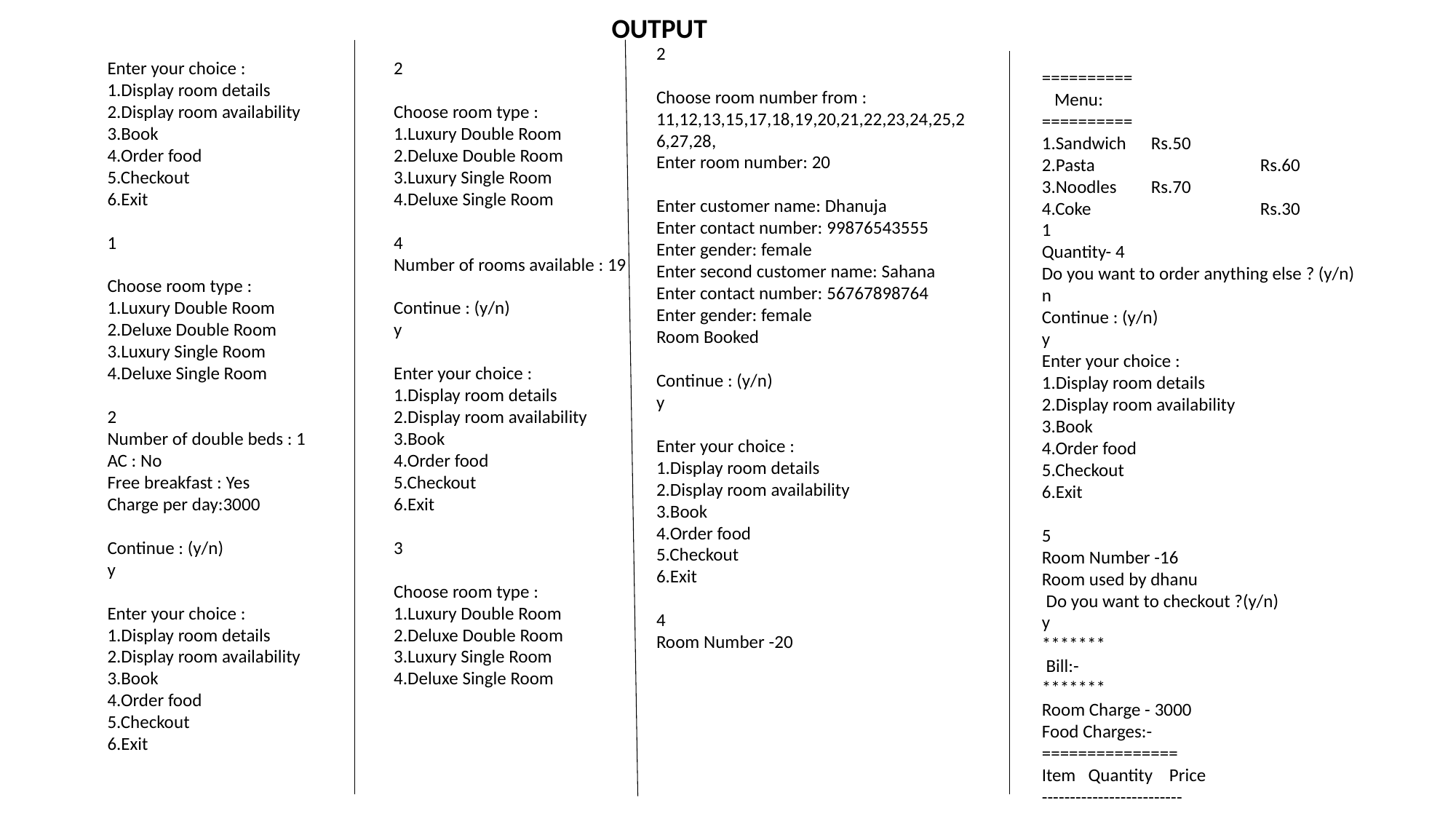

OUTPUT
2

Choose room number from :
11,12,13,15,17,18,19,20,21,22,23,24,25,26,27,28,
Enter room number: 20

Enter customer name: Dhanuja
Enter contact number: 99876543555
Enter gender: female
Enter second customer name: Sahana
Enter contact number: 56767898764
Enter gender: female
Room Booked

Continue : (y/n)
y

Enter your choice :
1.Display room details
2.Display room availability
3.Book
4.Order food
5.Checkout
6.Exit

4
Room Number -20

Enter your choice :
1.Display room details
2.Display room availability
3.Book
4.Order food
5.Checkout
6.Exit

1

Choose room type :
1.Luxury Double Room
2.Deluxe Double Room
3.Luxury Single Room
4.Deluxe Single Room

2
Number of double beds : 1
AC : No
Free breakfast : Yes
Charge per day:3000

Continue : (y/n)
y

Enter your choice :
1.Display room details
2.Display room availability
3.Book
4.Order food
5.Checkout
6.Exit
2

Choose room type :
1.Luxury Double Room
2.Deluxe Double Room
3.Luxury Single Room
4.Deluxe Single Room

4
Number of rooms available : 19

Continue : (y/n)
y

Enter your choice :
1.Display room details
2.Display room availability
3.Book
4.Order food
5.Checkout
6.Exit

3

Choose room type :
1.Luxury Double Room
2.Deluxe Double Room
3.Luxury Single Room
4.Deluxe Single Room

==========
   Menu:
==========
1.Sandwich	Rs.50
2.Pasta		Rs.60
3.Noodles	Rs.70
4.Coke		Rs.30
1
Quantity- 4
Do you want to order anything else ? (y/n)
n
Continue : (y/n)
y
Enter your choice :
1.Display room details
2.Display room availability
3.Book
4.Order food
5.Checkout
6.Exit

5
Room Number -16
Room used by dhanu
 Do you want to checkout ?(y/n)
y
*******
 Bill:-
*******
Room Charge - 3000
Food Charges:-
===============
Item   Quantity    Price
-------------------------